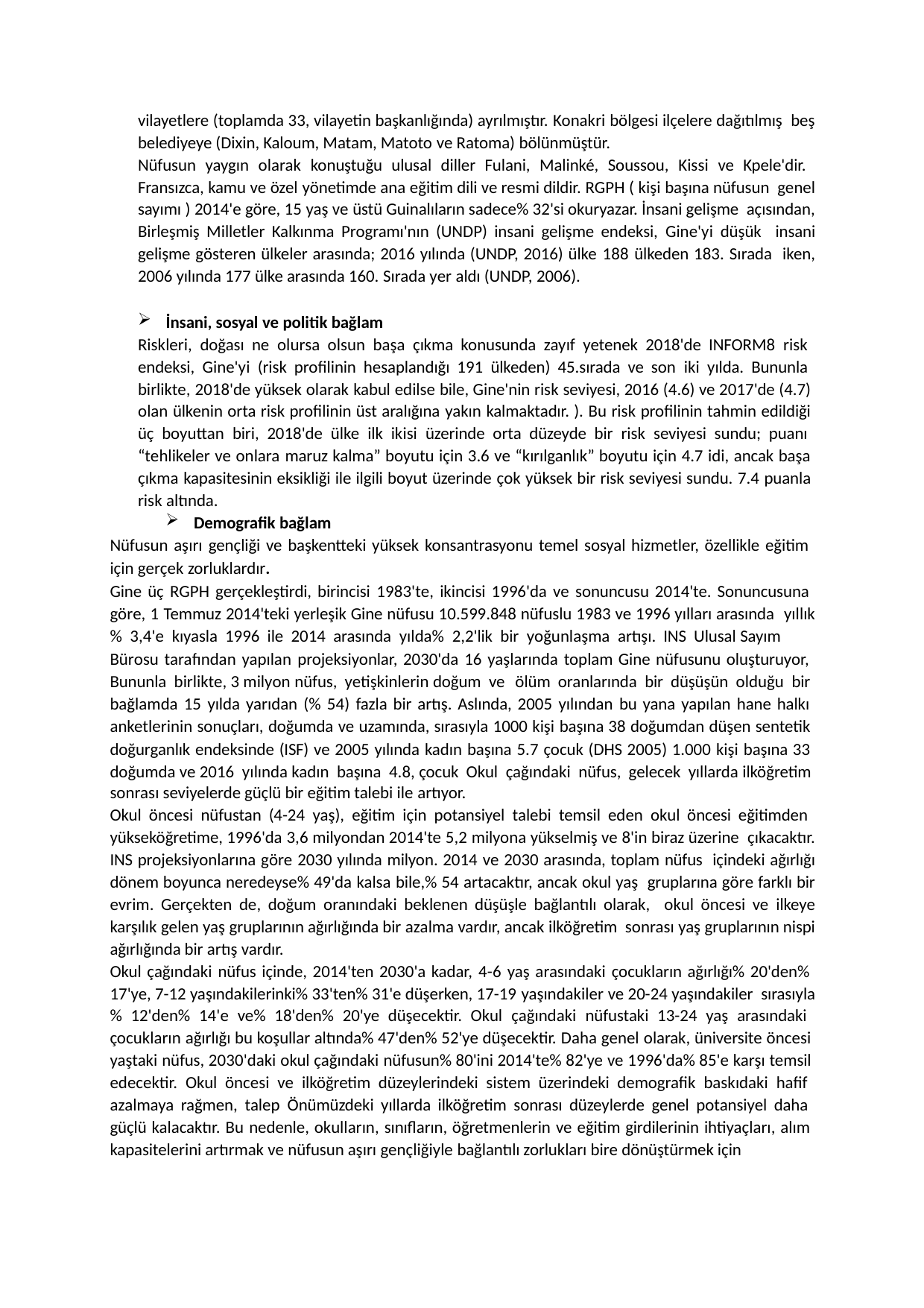

vilayetlere (toplamda 33, vilayetin başkanlığında) ayrılmıştır. Konakri bölgesi ilçelere dağıtılmış  beş belediyeye (Dixin, Kaloum, Matam, Matoto ve Ratoma) bölünmüştür.
Nüfusun yaygın olarak konuştuğu ulusal diller Fulani, Malinké, Soussou, Kissi ve Kpele'dir.  Fransızca, kamu ve özel yönetimde ana eğitim dili ve resmi dildir. RGPH ( kişi başına nüfusun  genel sayımı ) 2014'e göre, 15 yaş ve üstü Guinalıların sadece% 32'si okuryazar. İnsani gelişme  açısından, Birleşmiş Milletler Kalkınma Programı'nın (UNDP) insani gelişme endeksi, Gine'yi düşük  insani gelişme gösteren ülkeler arasında; 2016 yılında (UNDP, 2016) ülke 188 ülkeden 183. Sırada  iken, 2006 yılında 177 ülke arasında 160. Sırada yer aldı (UNDP, 2006).

İnsani, sosyal ve politik bağlam
Riskleri, doğası ne olursa olsun başa çıkma konusunda zayıf yetenek 2018'de INFORM8 risk  endeksi, Gine'yi (risk profilinin hesaplandığı 191 ülkeden) 45.sırada ve son iki yılda. Bununla  birlikte, 2018'de yüksek olarak kabul edilse bile, Gine'nin risk seviyesi, 2016 (4.6) ve 2017'de (4.7)  olan ülkenin orta risk profilinin üst aralığına yakın kalmaktadır. ). Bu risk profilinin tahmin edildiği  üç boyuttan biri, 2018'de ülke ilk ikisi üzerinde orta düzeyde bir risk seviyesi sundu; puanı  “tehlikeler ve onlara maruz kalma” boyutu için 3.6 ve “kırılganlık” boyutu için 4.7 idi, ancak başa  çıkma kapasitesinin eksikliği ile ilgili boyut üzerinde çok yüksek bir risk seviyesi sundu. 7.4 puanla  risk altında.
Demografik bağlam
Nüfusun aşırı gençliği ve başkentteki yüksek konsantrasyonu temel sosyal hizmetler, özellikle eğitim  için gerçek zorluklardır.
Gine üç RGPH gerçekleştirdi, birincisi 1983'te, ikincisi 1996'da ve sonuncusu 2014'te. Sonuncusuna  göre, 1 Temmuz 2014'teki yerleşik Gine nüfusu 10.599.848 nüfuslu 1983 ve 1996 yılları arasında  yıllık%  3,4'e  kıyasla  1996  ile  2014  arasında  yılda%  2,2'lik  bir  yoğunlaşma  artışı.  INS  Ulusal Sayım
Bürosu tarafından yapılan projeksiyonlar, 2030'da 16 yaşlarında toplam Gine nüfusunu oluşturuyor,  Bununla  birlikte, 3 milyon nüfus,  yetişkinlerin doğum  ve  ölüm  oranlarında  bir  düşüşün  olduğu  bir
bağlamda 15 yılda yarıdan (% 54) fazla bir artış. Aslında, 2005 yılından bu yana yapılan hane halkı  anketlerinin sonuçları, doğumda ve uzamında, sırasıyla 1000 kişi başına 38 doğumdan düşen sentetik
doğurganlık endeksinde (ISF) ve 2005 yılında kadın başına 5.7 çocuk (DHS 2005) 1.000 kişi başına 33  doğumda ve 2016  yılında kadın  başına  4.8, çocuk  Okul  çağındaki  nüfus,  gelecek  yıllarda ilköğretim
sonrası seviyelerde güçlü bir eğitim talebi ile artıyor.
Okul öncesi nüfustan (4-24 yaş), eğitim için potansiyel talebi temsil eden okul öncesi eğitimden  yükseköğretime, 1996'da 3,6 milyondan 2014'te 5,2 milyona yükselmiş ve 8'in biraz üzerine  çıkacaktır. INS projeksiyonlarına göre 2030 yılında milyon. 2014 ve 2030 arasında, toplam nüfus  içindeki ağırlığı dönem boyunca neredeyse% 49'da kalsa bile,% 54 artacaktır, ancak okul yaş  gruplarına göre farklı bir evrim. Gerçekten de, doğum oranındaki beklenen düşüşle bağlantılı olarak,  okul öncesi ve ilkeye karşılık gelen yaş gruplarının ağırlığında bir azalma vardır, ancak ilköğretim  sonrası yaş gruplarının nispi ağırlığında bir artış vardır.
Okul çağındaki nüfus içinde, 2014'ten 2030'a kadar, 4-6 yaş arasındaki çocukların ağırlığı% 20'den%  17'ye, 7-12 yaşındakilerinki% 33'ten% 31'e düşerken, 17-19 yaşındakiler ve 20-24 yaşındakiler  sırasıyla% 12'den% 14'e ve% 18'den% 20'ye düşecektir. Okul çağındaki nüfustaki 13-24 yaş arasındaki  çocukların ağırlığı bu koşullar altında% 47'den% 52'ye düşecektir. Daha genel olarak, üniversite öncesi  yaştaki nüfus, 2030'daki okul çağındaki nüfusun% 80'ini 2014'te% 82'ye ve 1996'da% 85'e karşı temsil  edecektir. Okul öncesi ve ilköğretim düzeylerindeki sistem üzerindeki demografik baskıdaki hafif  azalmaya rağmen, talep Önümüzdeki yıllarda ilköğretim sonrası düzeylerde genel potansiyel daha  güçlü kalacaktır. Bu nedenle, okulların, sınıfların, öğretmenlerin ve eğitim girdilerinin ihtiyaçları, alım  kapasitelerini artırmak ve nüfusun aşırı gençliğiyle bağlantılı zorlukları bire dönüştürmek için